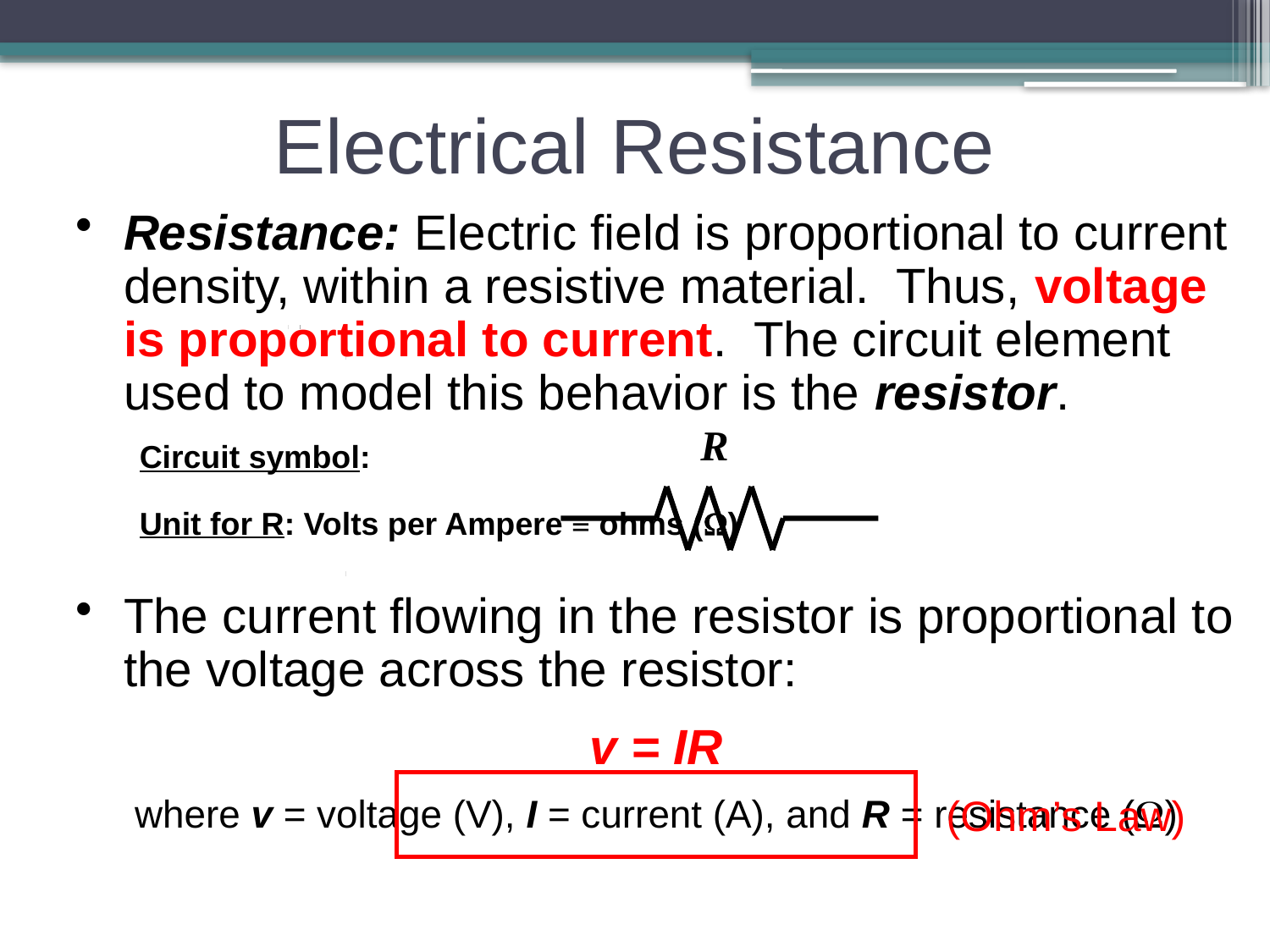

Electrical Resistance
Resistance: Electric field is proportional to current density, within a resistive material.  Thus, voltage is proportional to current.  The circuit element used to model this behavior is the resistor.
Circuit symbol:
Unit for R: Volts per Ampere ≡ ohms (Ω)
The current flowing in the resistor is proportional to the voltage across the resistor:
v = IR
where v = voltage (V), I = current (A), and R = resistance (Ω)

R

(Ohm’s Law)